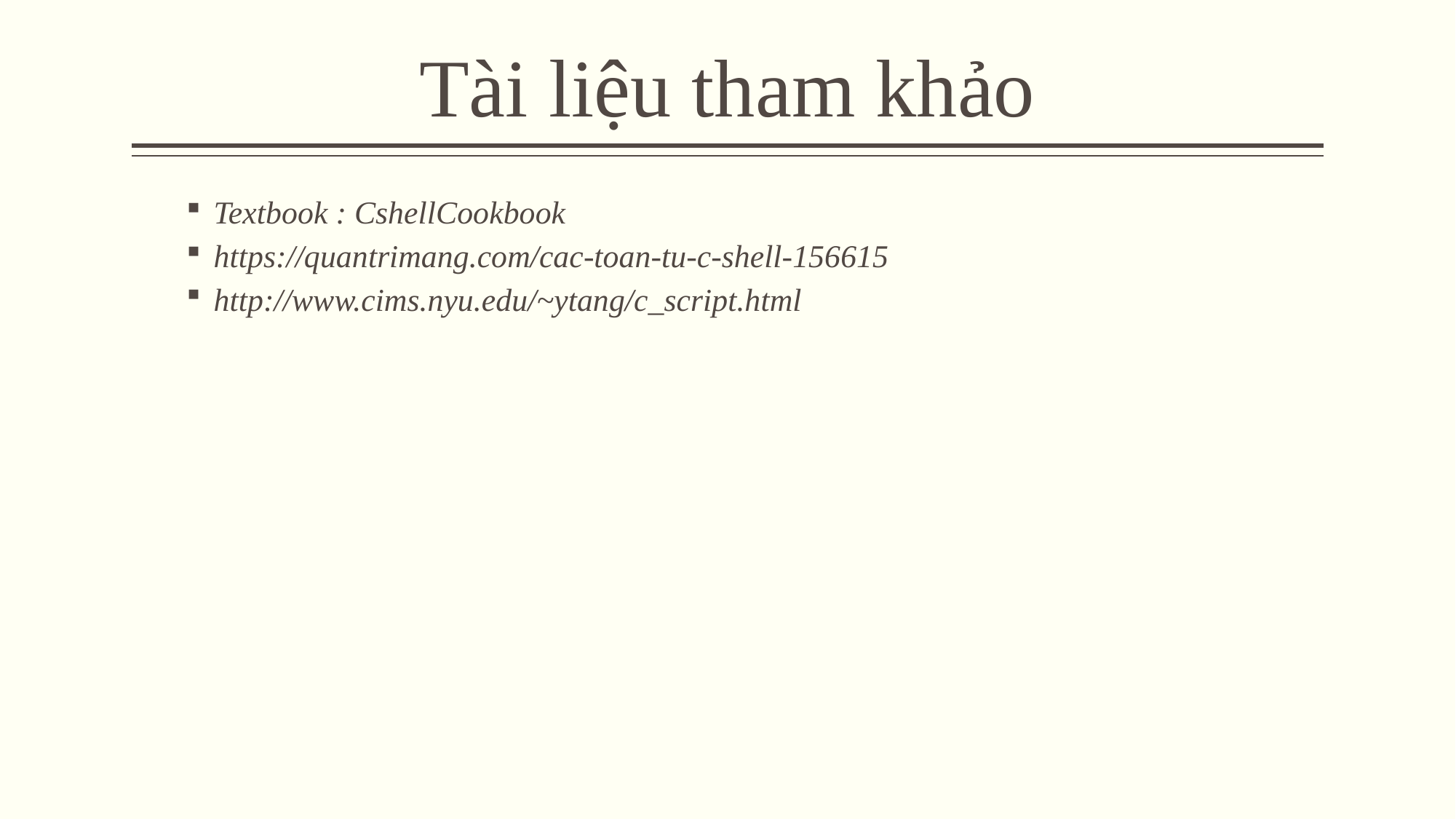

# Tài liệu tham khảo
Textbook : CshellCookbook
https://quantrimang.com/cac-toan-tu-c-shell-156615
http://www.cims.nyu.edu/~ytang/c_script.html